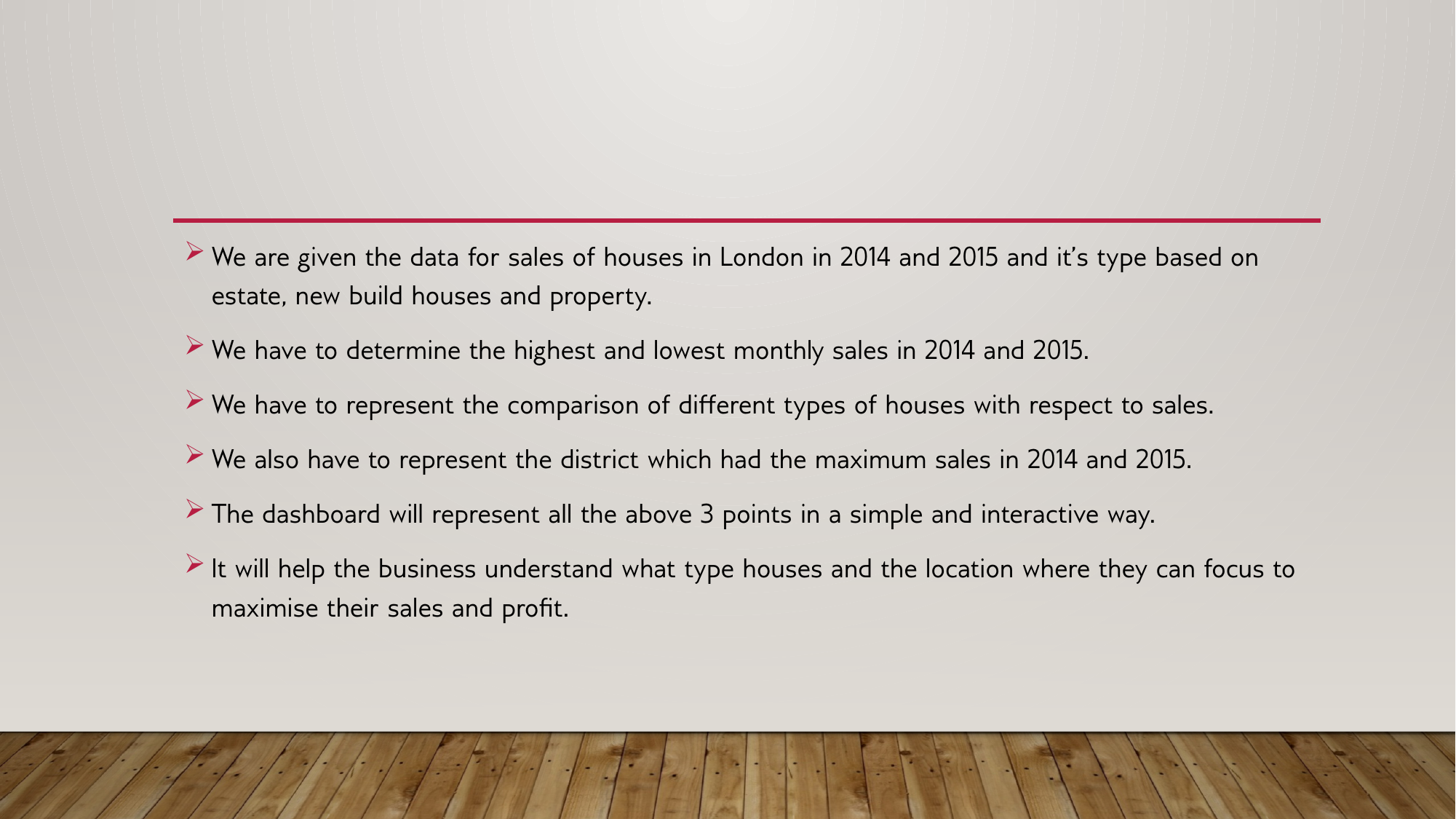

We are given the data for sales of houses in London in 2014 and 2015 and it’s type based on estate, new build houses and property.
We have to determine the highest and lowest monthly sales in 2014 and 2015.
We have to represent the comparison of different types of houses with respect to sales.
We also have to represent the district which had the maximum sales in 2014 and 2015.
The dashboard will represent all the above 3 points in a simple and interactive way.
It will help the business understand what type houses and the location where they can focus to maximise their sales and profit.